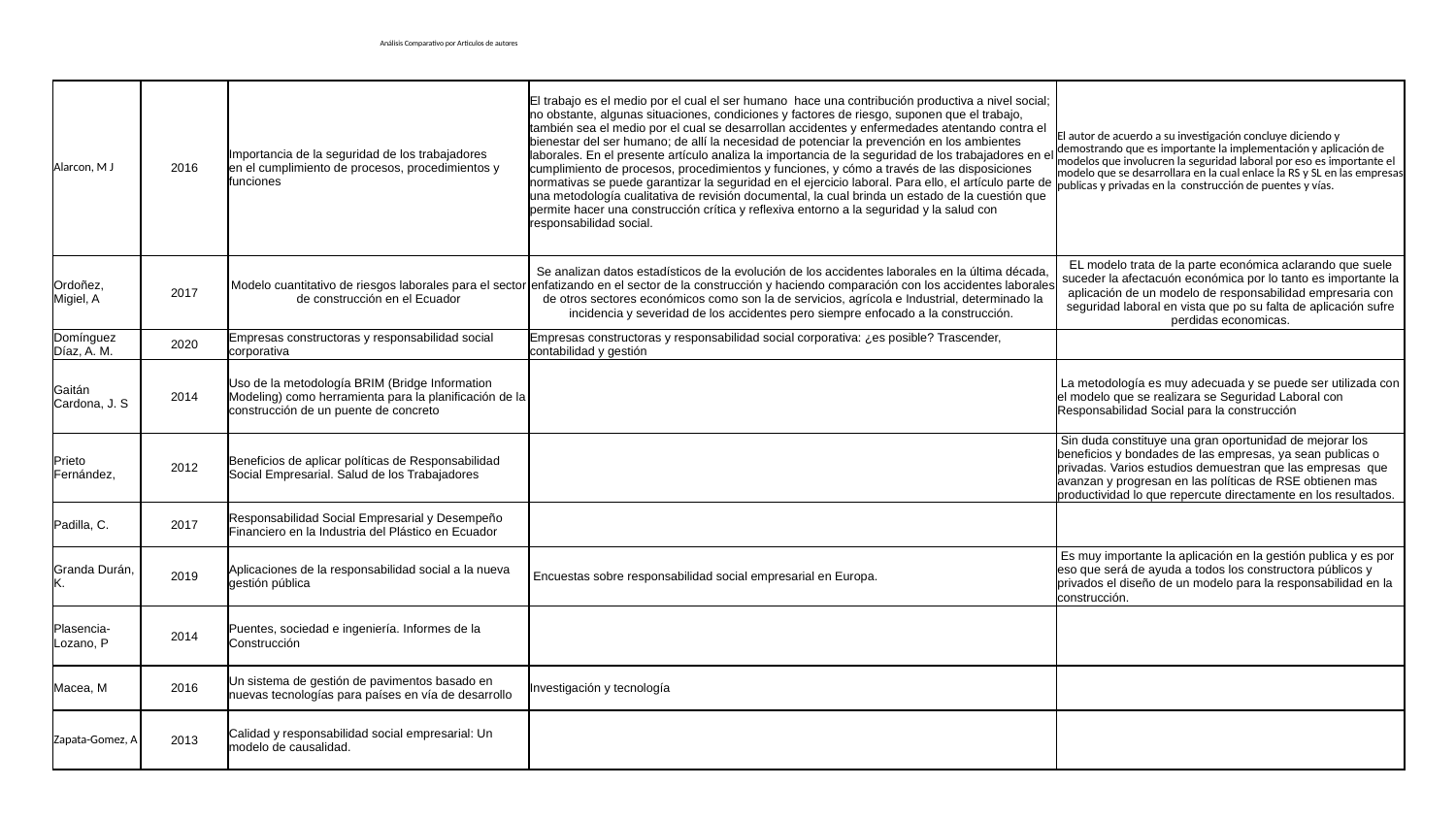

# Análisis Comparativo por Articulos de autores
| Alarcon, M J | 2016 | Importancia de la seguridad de los trabajadores en el cumplimiento de procesos, procedimientos y funciones | El trabajo es el medio por el cual el ser humano hace una contribución productiva a nivel social; no obstante, algunas situaciones, condiciones y factores de riesgo, suponen que el trabajo, también sea el medio por el cual se desarrollan accidentes y enfermedades atentando contra el bienestar del ser humano; de allí la necesidad de potenciar la prevención en los ambientes laborales. En el presente artículo analiza la importancia de la seguridad de los trabajadores en el cumplimiento de procesos, procedimientos y funciones, y cómo a través de las disposiciones normativas se puede garantizar la seguridad en el ejercicio laboral. Para ello, el artículo parte de una metodología cualitativa de revisión documental, la cual brinda un estado de la cuestión que permite hacer una construcción crítica y reflexiva entorno a la seguridad y la salud con responsabilidad social. | El autor de acuerdo a su investigación concluye diciendo y demostrando que es importante la implementación y aplicación de modelos que involucren la seguridad laboral por eso es importante el modelo que se desarrollara en la cual enlace la RS y SL en las empresas publicas y privadas en la construcción de puentes y vías. |
| --- | --- | --- | --- | --- |
| Ordoñez, Migiel, A | 2017 | Modelo cuantitativo de riesgos laborales para el sector de construcción en el Ecuador | Se analizan datos estadísticos de la evolución de los accidentes laborales en la última década, enfatizando en el sector de la construcción y haciendo comparación con los accidentes laborales de otros sectores económicos como son la de servicios, agrícola e Industrial, determinado la incidencia y severidad de los accidentes pero siempre enfocado a la construcción. | EL modelo trata de la parte económica aclarando que suele suceder la afectacuón económica por lo tanto es importante la aplicación de un modelo de responsabilidad empresaria con seguridad laboral en vista que po su falta de aplicación sufre perdidas economicas. |
| Domínguez Díaz, A. M. | 2020 | Empresas constructoras y responsabilidad social corporativa | Empresas constructoras y responsabilidad social corporativa: ¿es posible? Trascender, contabilidad y gestión |  |
| Gaitán Cardona, J. S | 2014 | Uso de la metodología BRIM (Bridge Information Modeling) como herramienta para la planificación de la construcción de un puente de concreto |  | La metodología es muy adecuada y se puede ser utilizada con el modelo que se realizara se Seguridad Laboral con Responsabilidad Social para la construcción |
| Prieto Fernández, | 2012 | Beneficios de aplicar políticas de Responsabilidad Social Empresarial. Salud de los Trabajadores |  | Sin duda constituye una gran oportunidad de mejorar los beneficios y bondades de las empresas, ya sean publicas o privadas. Varios estudios demuestran que las empresas  que avanzan y progresan en las políticas de RSE obtienen mas productividad lo que repercute directamente en los resultados. |
| Padilla, C. | 2017 | Responsabilidad Social Empresarial y Desempeño Financiero en la Industria del Plástico en Ecuador |  |  |
| Granda Durán, K. | 2019 | Aplicaciones de la responsabilidad social a la nueva gestión pública | Encuestas sobre responsabilidad social empresarial en Europa. | Es muy importante la aplicación en la gestión publica y es por eso que será de ayuda a todos los constructora públicos y privados el diseño de un modelo para la responsabilidad en la construcción. |
| Plasencia-Lozano, P | 2014 | Puentes, sociedad e ingeniería. Informes de la Construcción |  |  |
| Macea, M | 2016 | Un sistema de gestión de pavimentos basado en nuevas tecnologías para países en vía de desarrollo | Investigación y tecnología |  |
| Zapata-Gomez, A | 2013 | Calidad y responsabilidad social empresarial: Un modelo de causalidad. |  |  |